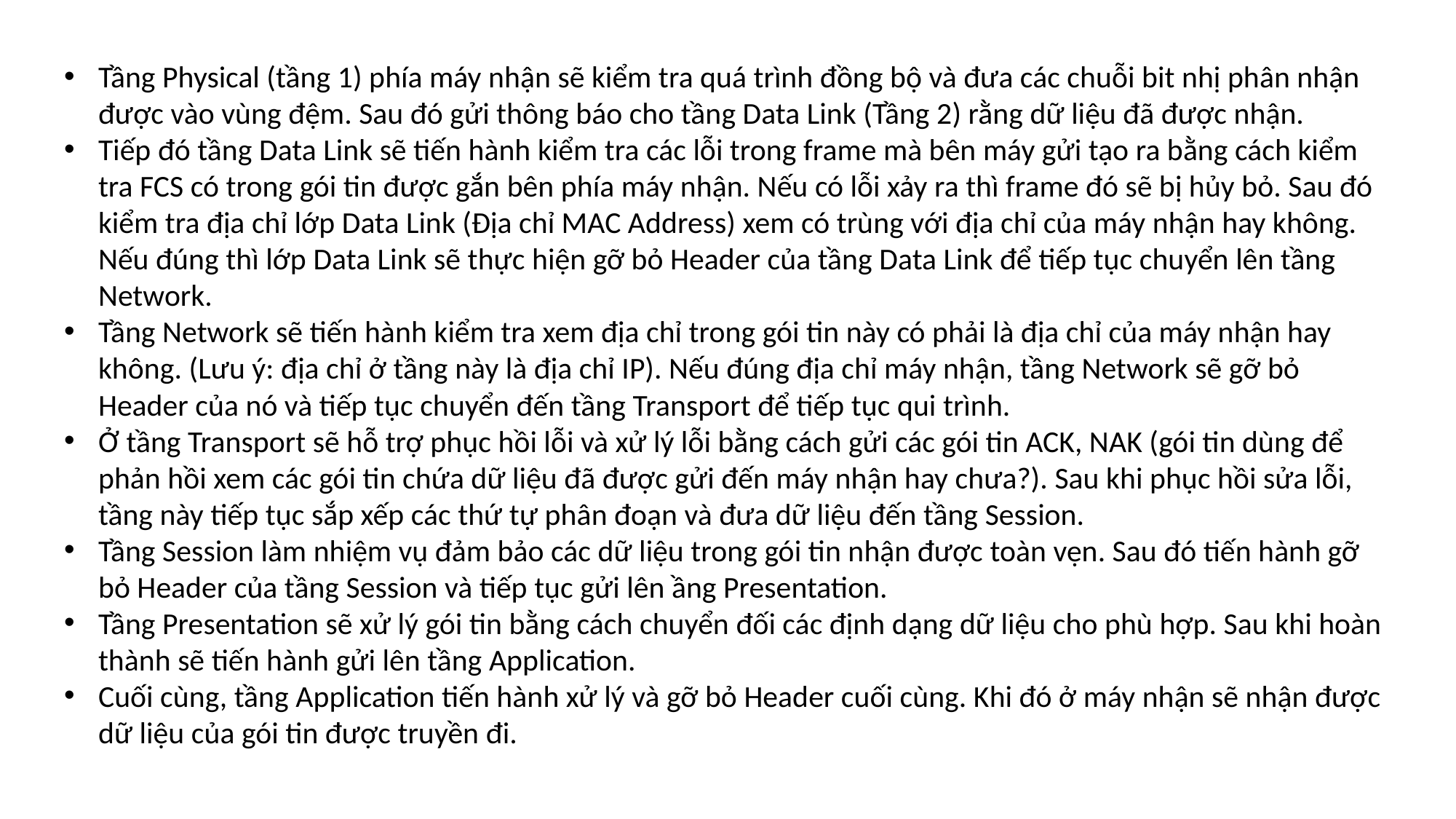

Tầng Physical (tầng 1) phía máy nhận sẽ kiểm tra quá trình đồng bộ và đưa các chuỗi bit nhị phân nhận được vào vùng đệm. Sau đó gửi thông báo cho tầng Data Link (Tầng 2) rằng dữ liệu đã được nhận.
Tiếp đó tầng Data Link sẽ tiến hành kiểm tra các lỗi trong frame mà bên máy gửi tạo ra bằng cách kiểm tra FCS có trong gói tin được gắn bên phía máy nhận. Nếu có lỗi xảy ra thì frame đó sẽ bị hủy bỏ. Sau đó kiểm tra địa chỉ lớp Data Link (Địa chỉ MAC Address) xem có trùng với địa chỉ của máy nhận hay không. Nếu đúng thì lớp Data Link sẽ thực hiện gỡ bỏ Header của tầng Data Link để tiếp tục chuyển lên tầng Network.
Tầng Network sẽ tiến hành kiểm tra xem địa chỉ trong gói tin này có phải là địa chỉ của máy nhận hay không. (Lưu ý: địa chỉ ở tầng này là địa chỉ IP). Nếu đúng địa chỉ máy nhận, tầng Network sẽ gỡ bỏ Header của nó và tiếp tục chuyển đến tầng Transport để tiếp tục qui trình.
Ở tầng Transport sẽ hỗ trợ phục hồi lỗi và xử lý lỗi bằng cách gửi các gói tin ACK, NAK (gói tin dùng để phản hồi xem các gói tin chứa dữ liệu đã được gửi đến máy nhận hay chưa?). Sau khi phục hồi sửa lỗi, tầng này tiếp tục sắp xếp các thứ tự phân đoạn và đưa dữ liệu đến tầng Session.
Tầng Session làm nhiệm vụ đảm bảo các dữ liệu trong gói tin nhận được toàn vẹn. Sau đó tiến hành gỡ bỏ Header của tầng Session và tiếp tục gửi lên ầng Presentation.
Tầng Presentation sẽ xử lý gói tin bằng cách chuyển đối các định dạng dữ liệu cho phù hợp. Sau khi hoàn thành sẽ tiến hành gửi lên tầng Application.
Cuối cùng, tầng Application tiến hành xử lý và gỡ bỏ Header cuối cùng. Khi đó ở máy nhận sẽ nhận được dữ liệu của gói tin được truyền đi.